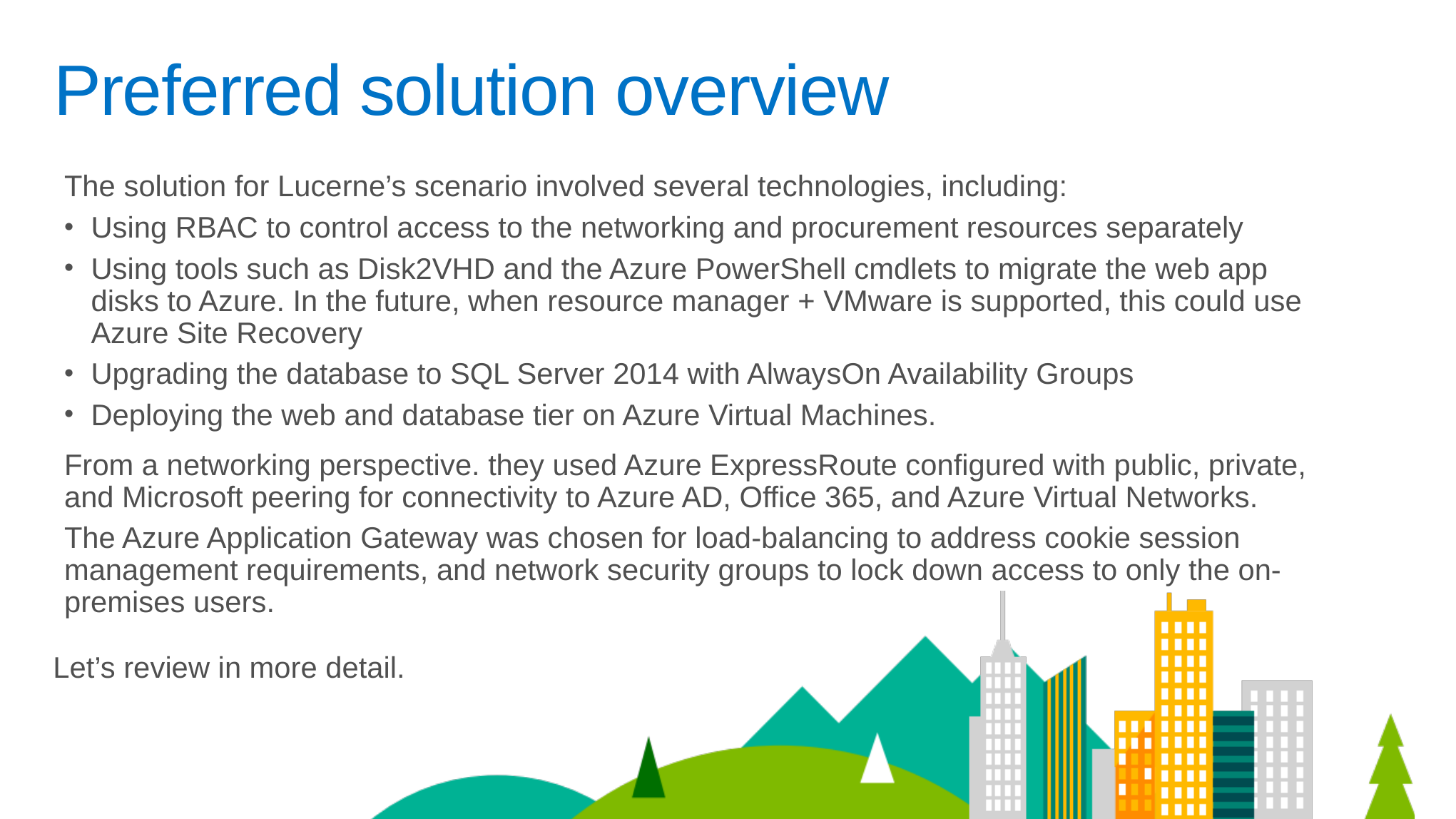

# Preferred solution overview
The solution for Lucerne’s scenario involved several technologies, including:
Using RBAC to control access to the networking and procurement resources separately
Using tools such as Disk2VHD and the Azure PowerShell cmdlets to migrate the web app disks to Azure. In the future, when resource manager + VMware is supported, this could use Azure Site Recovery
Upgrading the database to SQL Server 2014 with AlwaysOn Availability Groups
Deploying the web and database tier on Azure Virtual Machines.
From a networking perspective. they used Azure ExpressRoute configured with public, private, and Microsoft peering for connectivity to Azure AD, Office 365, and Azure Virtual Networks.
The Azure Application Gateway was chosen for load-balancing to address cookie session management requirements, and network security groups to lock down access to only the on-premises users.
Let’s review in more detail.